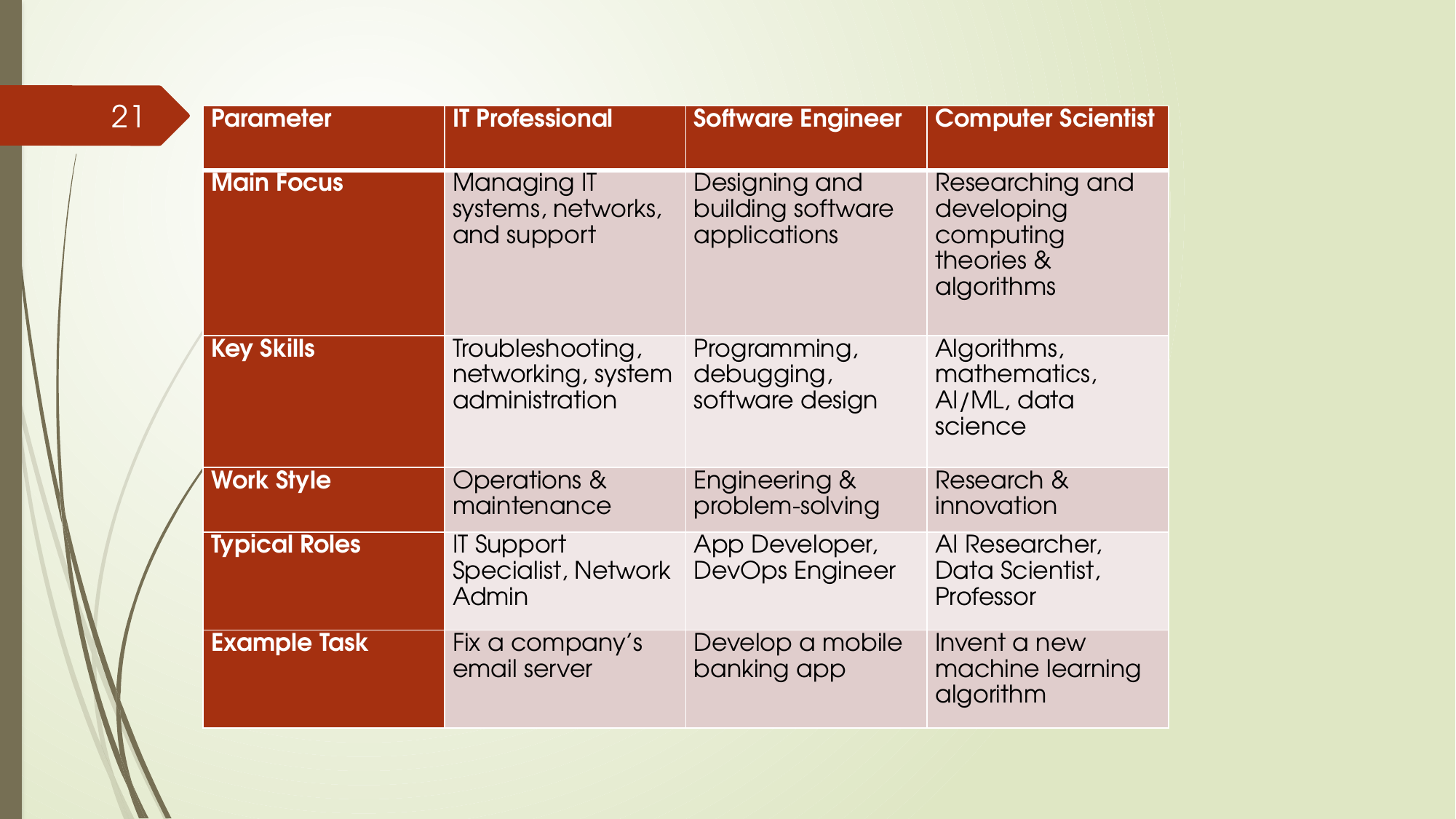

21
| Parameter | IT Professional | Software Engineer | Computer Scientist |
| --- | --- | --- | --- |
| Main Focus | Managing IT systems, networks, and support | Designing and building software applications | Researching and developing computing theories & algorithms |
| Key Skills | Troubleshooting, networking, system administration | Programming, debugging, software design | Algorithms, mathematics, AI/ML, data science |
| Work Style | Operations & maintenance | Engineering & problem-solving | Research & innovation |
| Typical Roles | IT Support Specialist, Network Admin | App Developer, DevOps Engineer | AI Researcher, Data Scientist, Professor |
| Example Task | Fix a company’s email server | Develop a mobile banking app | Invent a new machine learning algorithm |